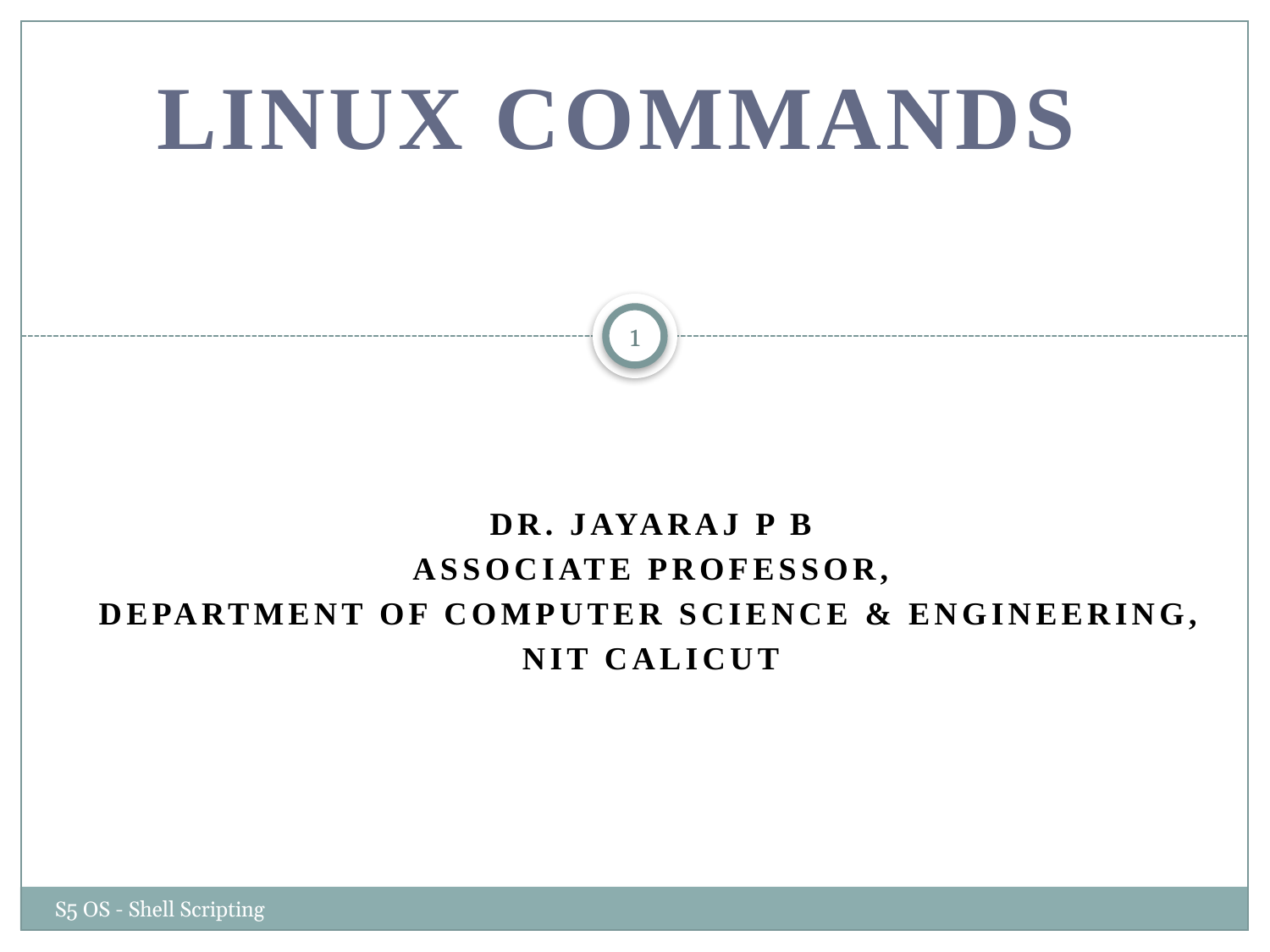

LINUX COMMANDS

1
#

Dr. Jayaraj P B
Associate Professor,
Department of Computer Science & Engineering,
NIT Calicut

S5 OS - Shell Scripting